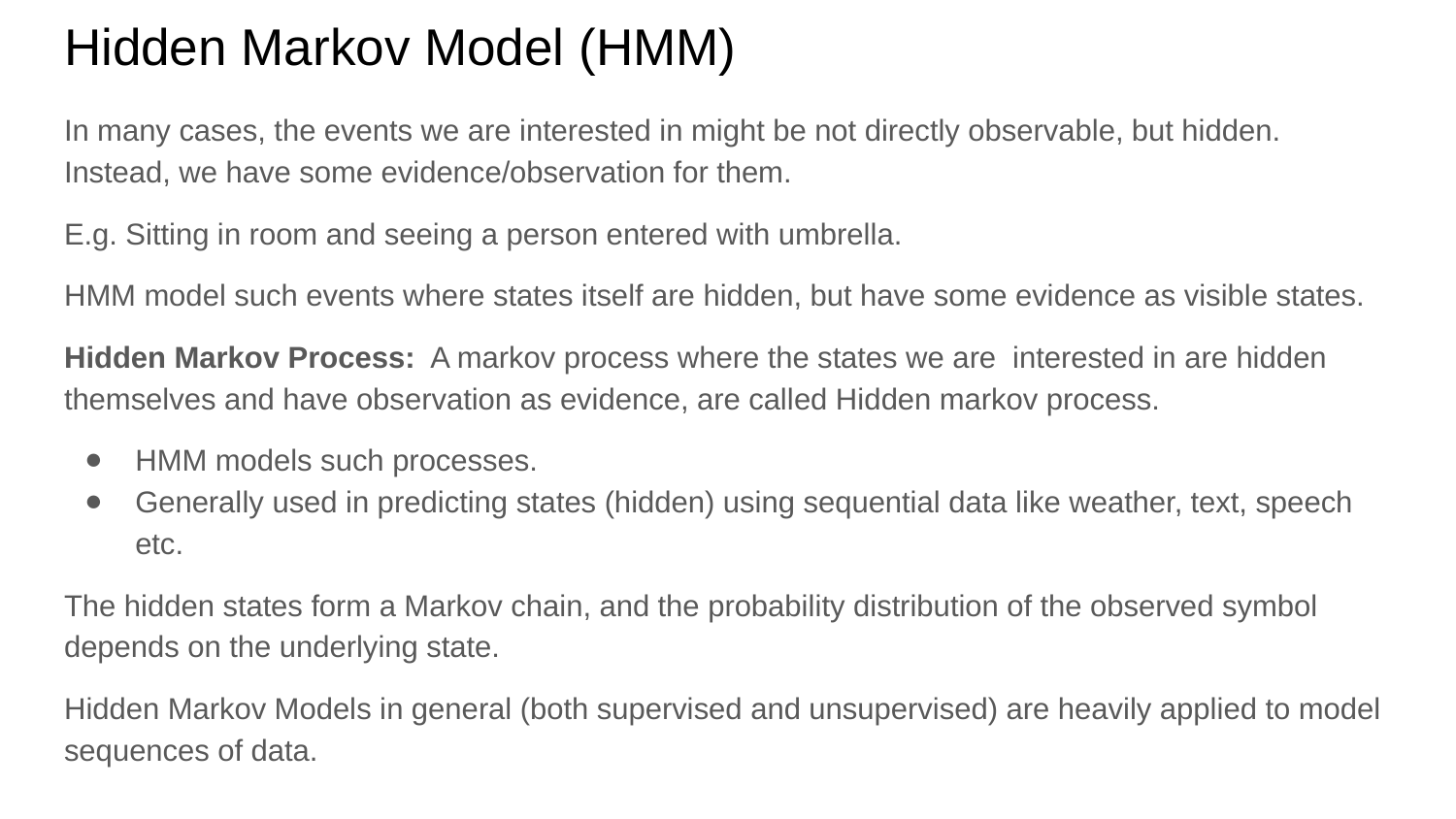

# Hidden Markov Model (HMM)
In many cases, the events we are interested in might be not directly observable, but hidden. Instead, we have some evidence/observation for them.
E.g. Sitting in room and seeing a person entered with umbrella.
HMM model such events where states itself are hidden, but have some evidence as visible states.
Hidden Markov Process:  A markov process where the states we are  interested in are hidden themselves and have observation as evidence, are called Hidden markov process.
HMM models such processes.
Generally used in predicting states (hidden) using sequential data like weather, text, speech etc.
The hidden states form a Markov chain, and the probability distribution of the observed symbol depends on the underlying state.
Hidden Markov Models in general (both supervised and unsupervised) are heavily applied to model sequences of data.